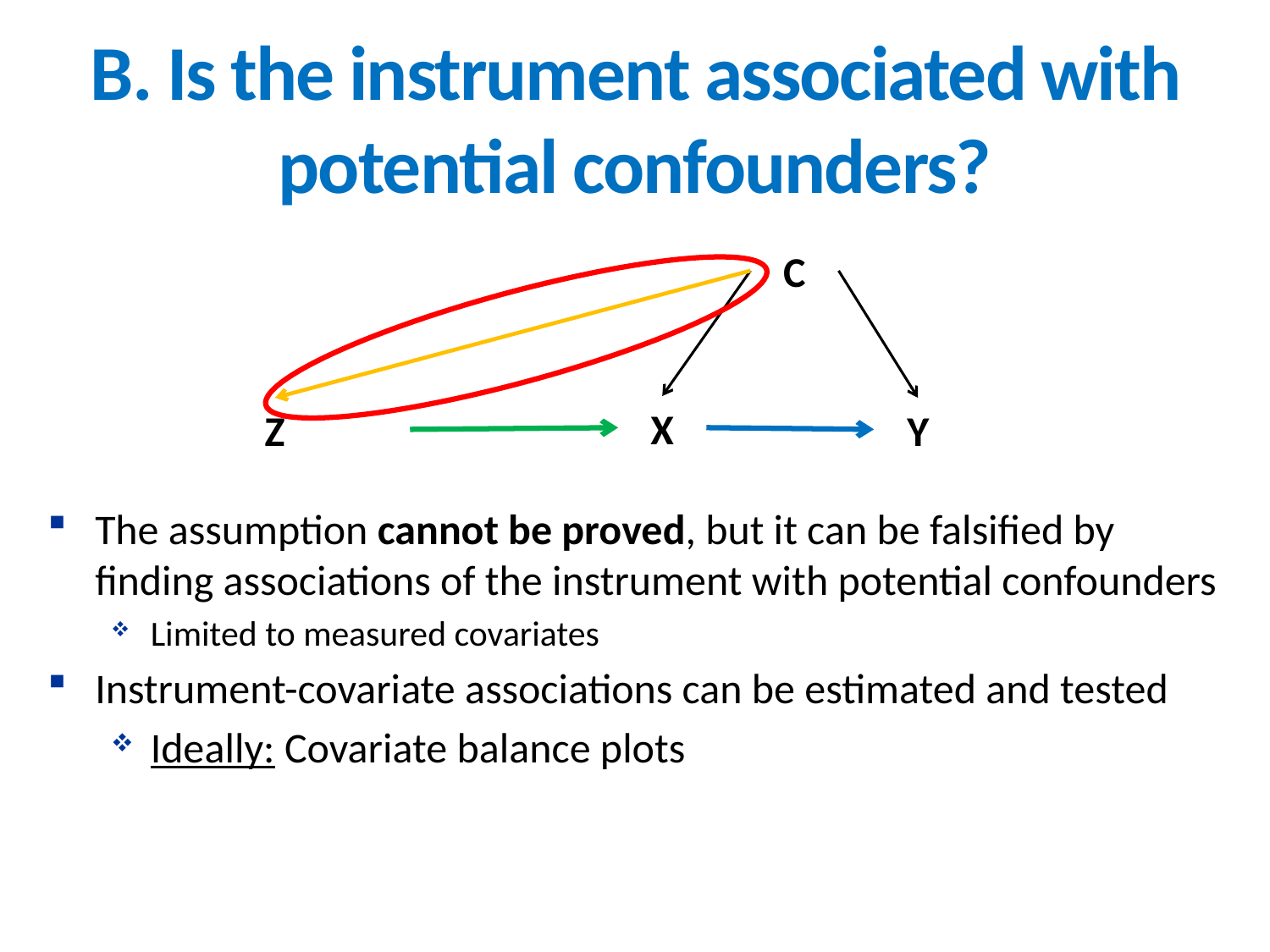

B. Is the instrument associated with potential confounders?
C

X
Z
Y
The assumption cannot be proved, but it can be falsified by finding associations of the instrument with potential confounders
Limited to measured covariates
Instrument-covariate associations can be estimated and tested
Ideally: Covariate balance plots